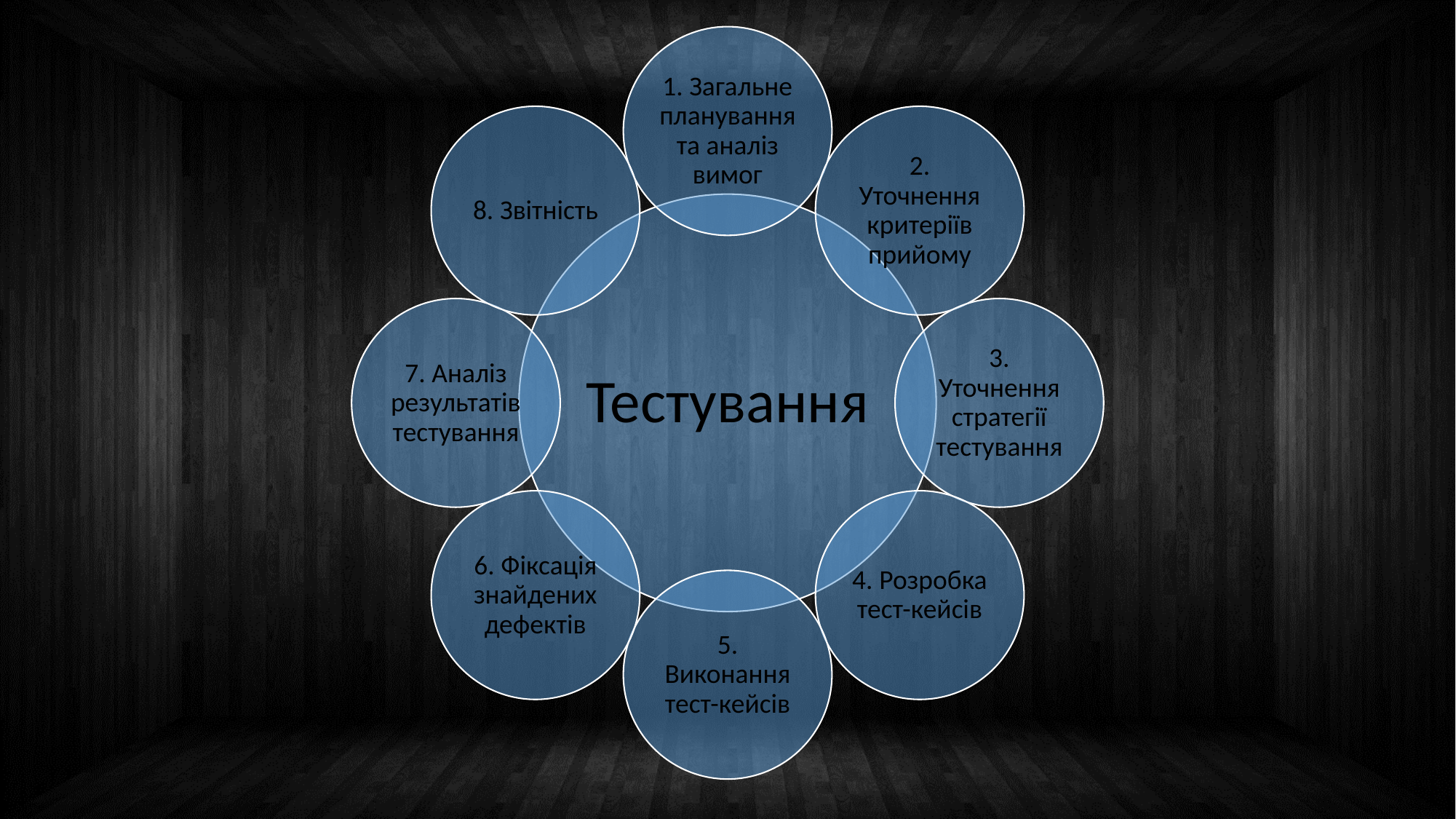

Тестування
1. Загальне планування та аналіз вимог
2. Уточнення критеріїв прийому
3. Уточнення стратегії тестування
4. Розробка тест-кейсів
5. Виконання тест-кейсів
6. Фіксація знайдених дефектів
7. Аналіз результатів тестування
8. Звітність